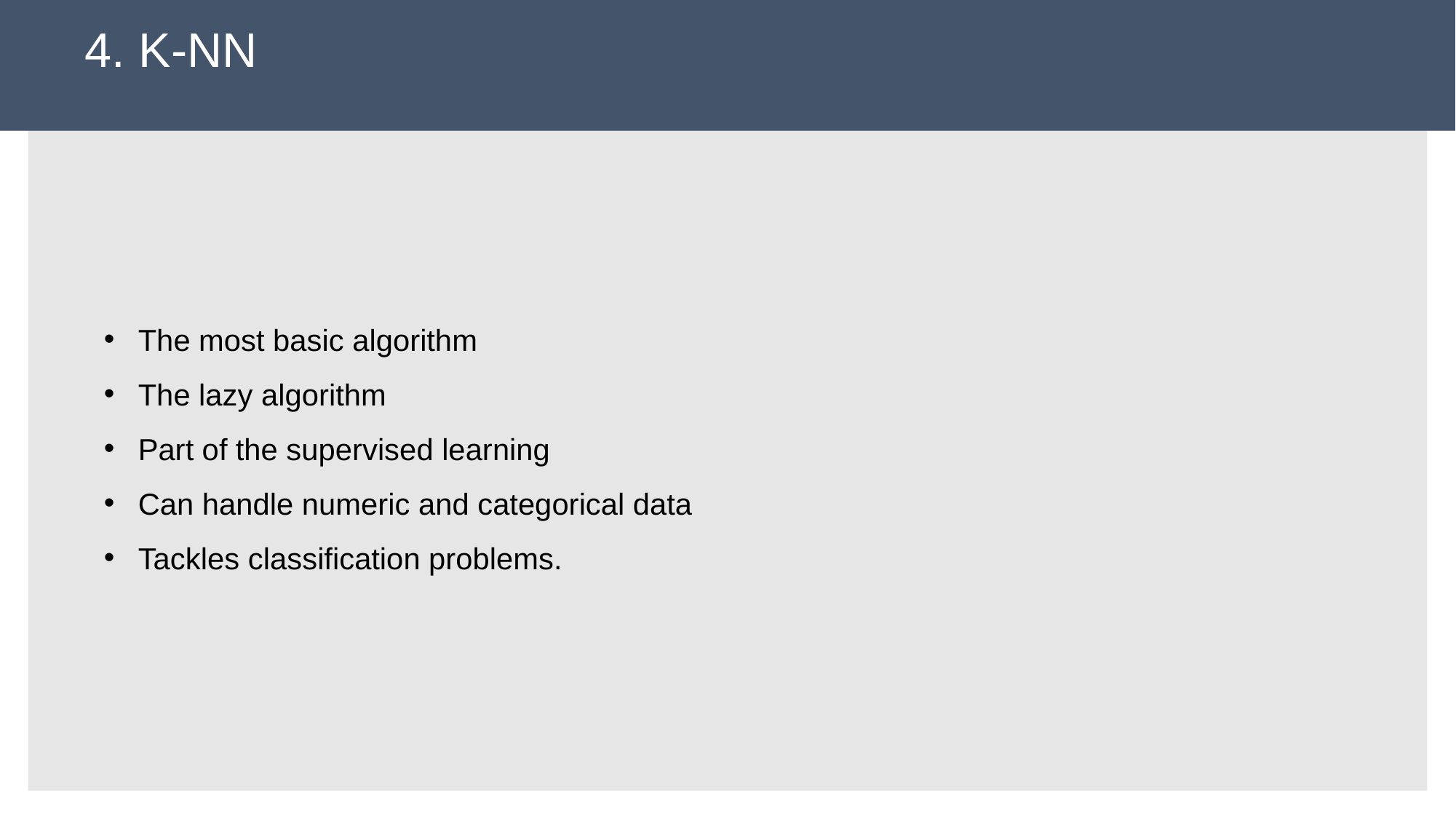

# 4. K-NN
The most basic algorithm
The lazy algorithm
Part of the supervised learning
Can handle numeric and categorical data
Tackles classification problems.